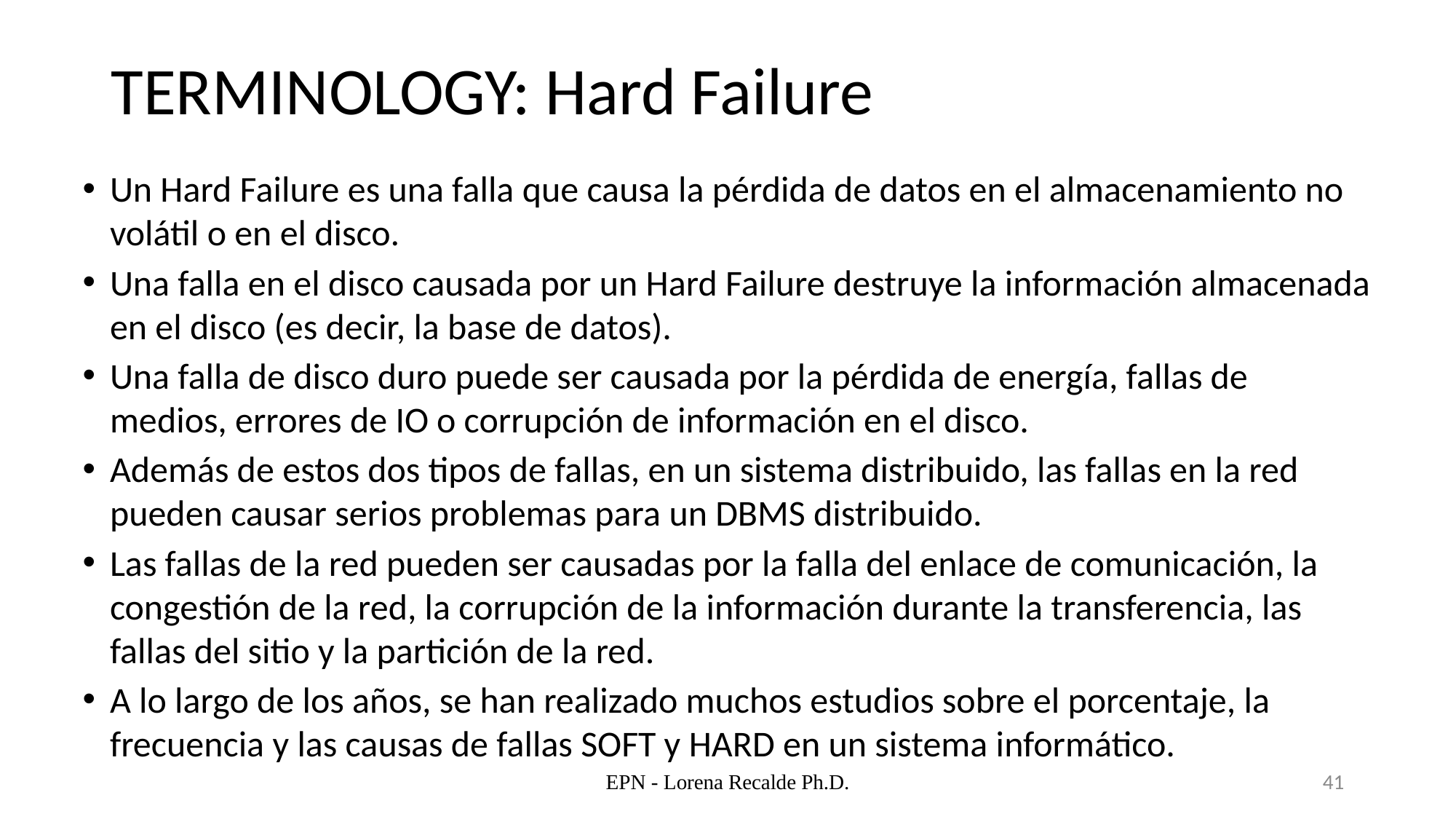

# TERMINOLOGY: Hard Failure
Un Hard Failure es una falla que causa la pérdida de datos en el almacenamiento no volátil o en el disco.
Una falla en el disco causada por un Hard Failure destruye la información almacenada en el disco (es decir, la base de datos).
Una falla de disco duro puede ser causada por la pérdida de energía, fallas de medios, errores de IO o corrupción de información en el disco.
Además de estos dos tipos de fallas, en un sistema distribuido, las fallas en la red pueden causar serios problemas para un DBMS distribuido.
Las fallas de la red pueden ser causadas por la falla del enlace de comunicación, la congestión de la red, la corrupción de la información durante la transferencia, las fallas del sitio y la partición de la red.
A lo largo de los años, se han realizado muchos estudios sobre el porcentaje, la frecuencia y las causas de fallas SOFT y HARD en un sistema informático.
EPN - Lorena Recalde Ph.D.
41